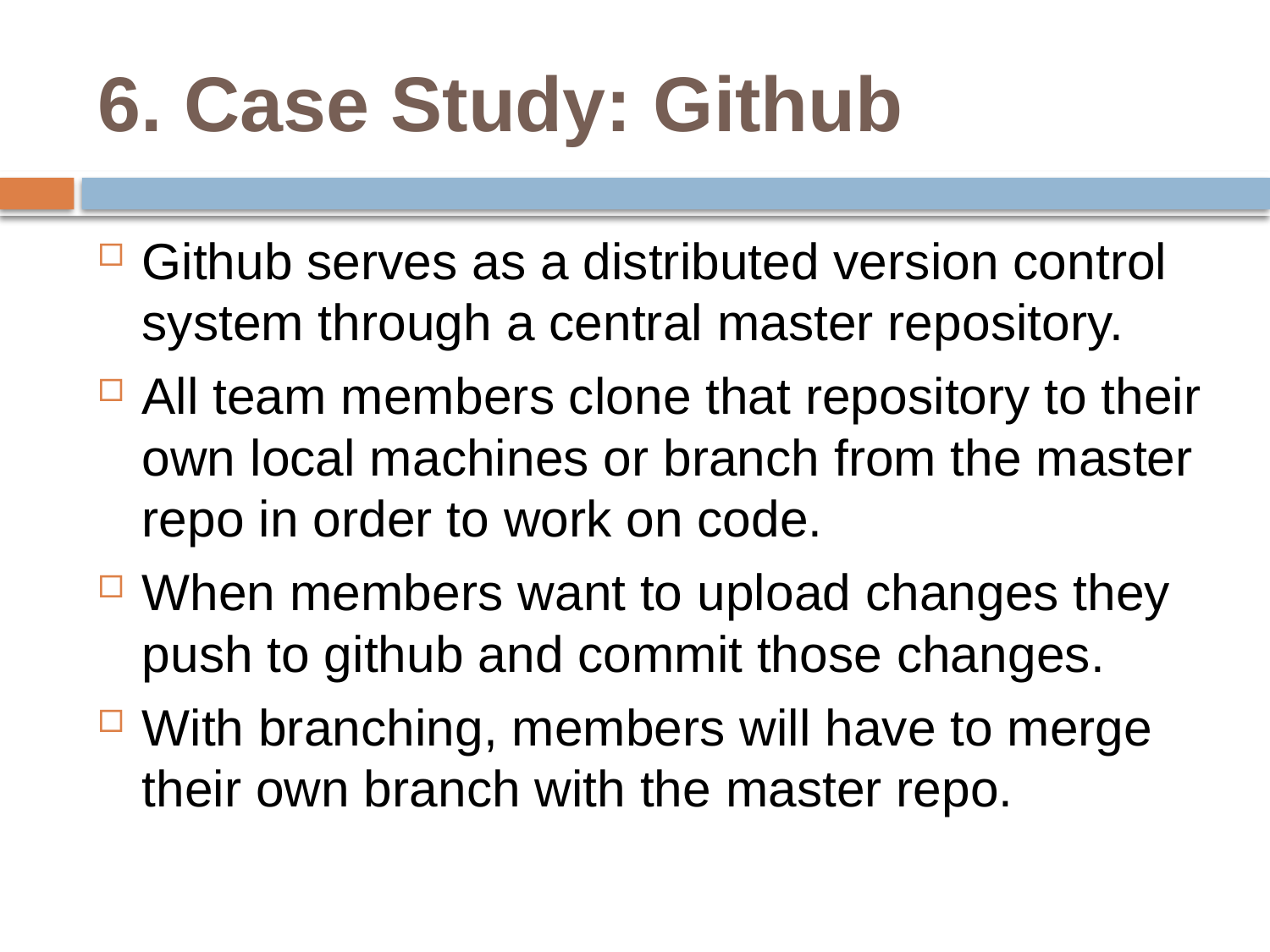

# 6. Case Study: Github
Github serves as a distributed version control system through a central master repository.
All team members clone that repository to their own local machines or branch from the master repo in order to work on code.
When members want to upload changes they push to github and commit those changes.
With branching, members will have to merge their own branch with the master repo.